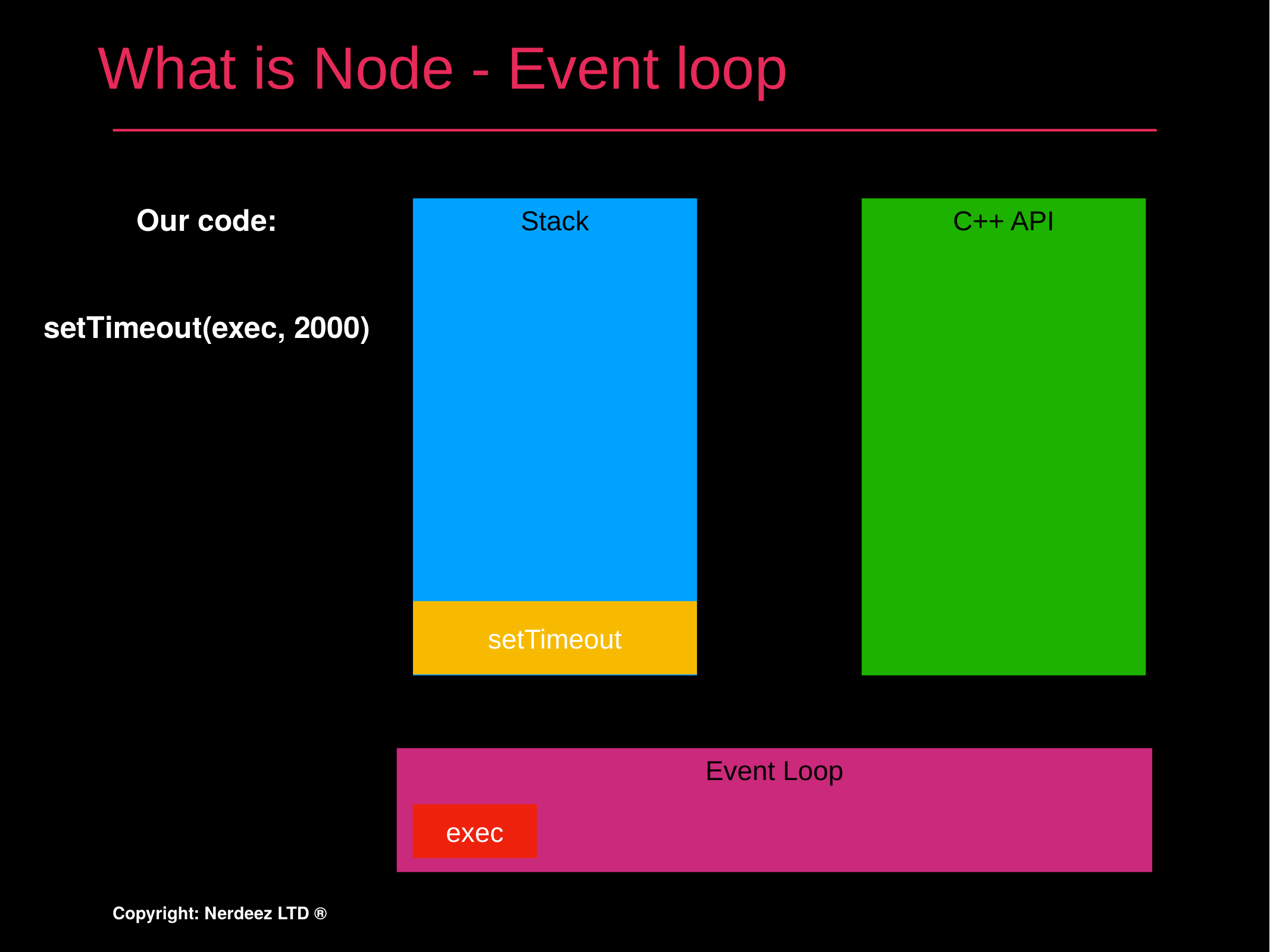

# What is Node - Event loop

Our code:

setTimeout(exec, 2000)
Stack
C++ API
setTimeout
Event Loop
exec
Copyright: Nerdeez LTD ®